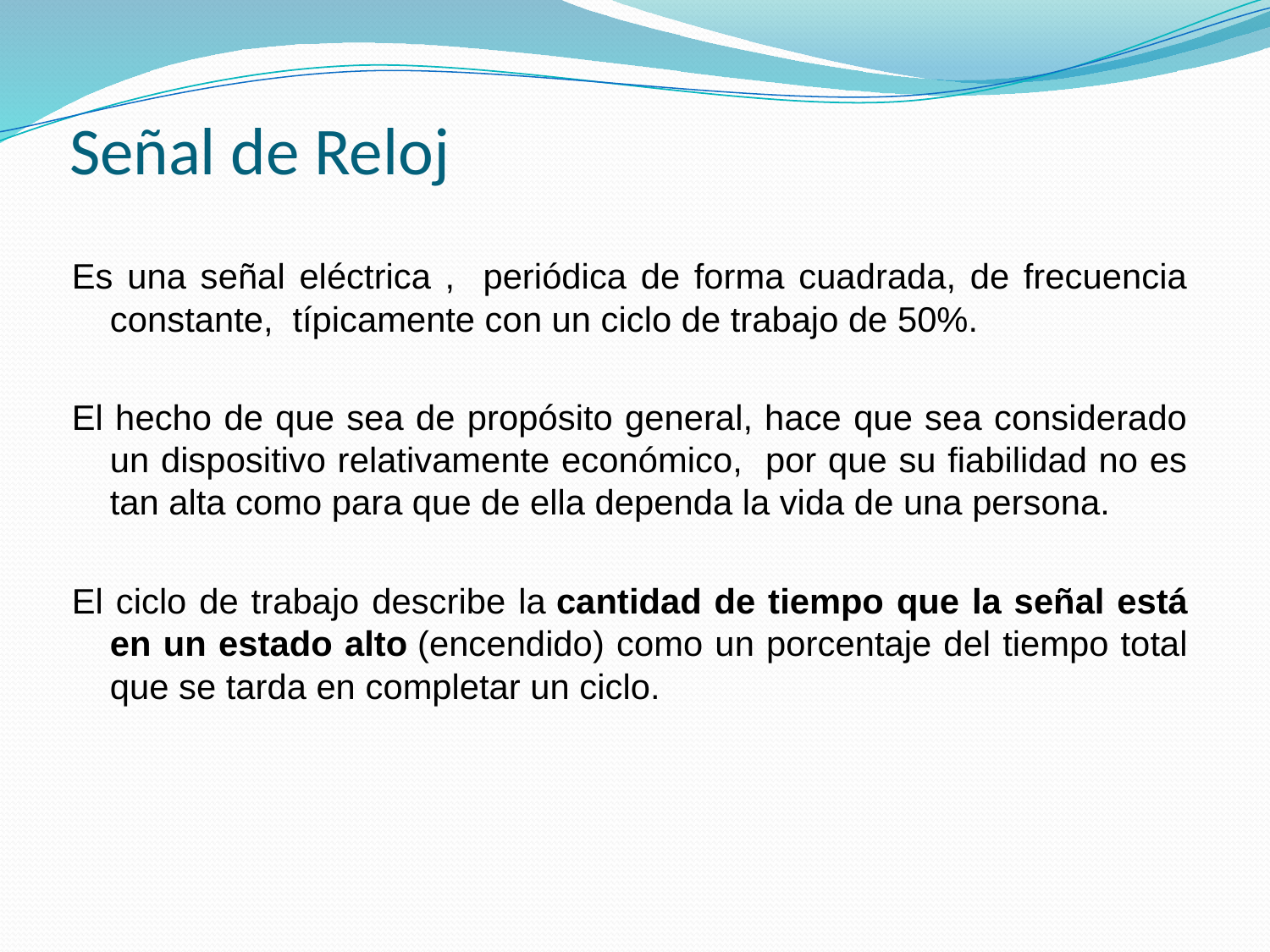

# Señal de Reloj

Es una señal eléctrica ,  periódica de forma cuadrada, de frecuencia constante,  típicamente con un ciclo de trabajo de 50%.

El hecho de que sea de propósito general, hace que sea considerado un dispositivo relativamente económico,  por que su fiabilidad no es tan alta como para que de ella dependa la vida de una persona.

El ciclo de trabajo describe la cantidad de tiempo que la señal está en un estado alto (encendido) como un porcentaje del tiempo total que se tarda en completar un ciclo.